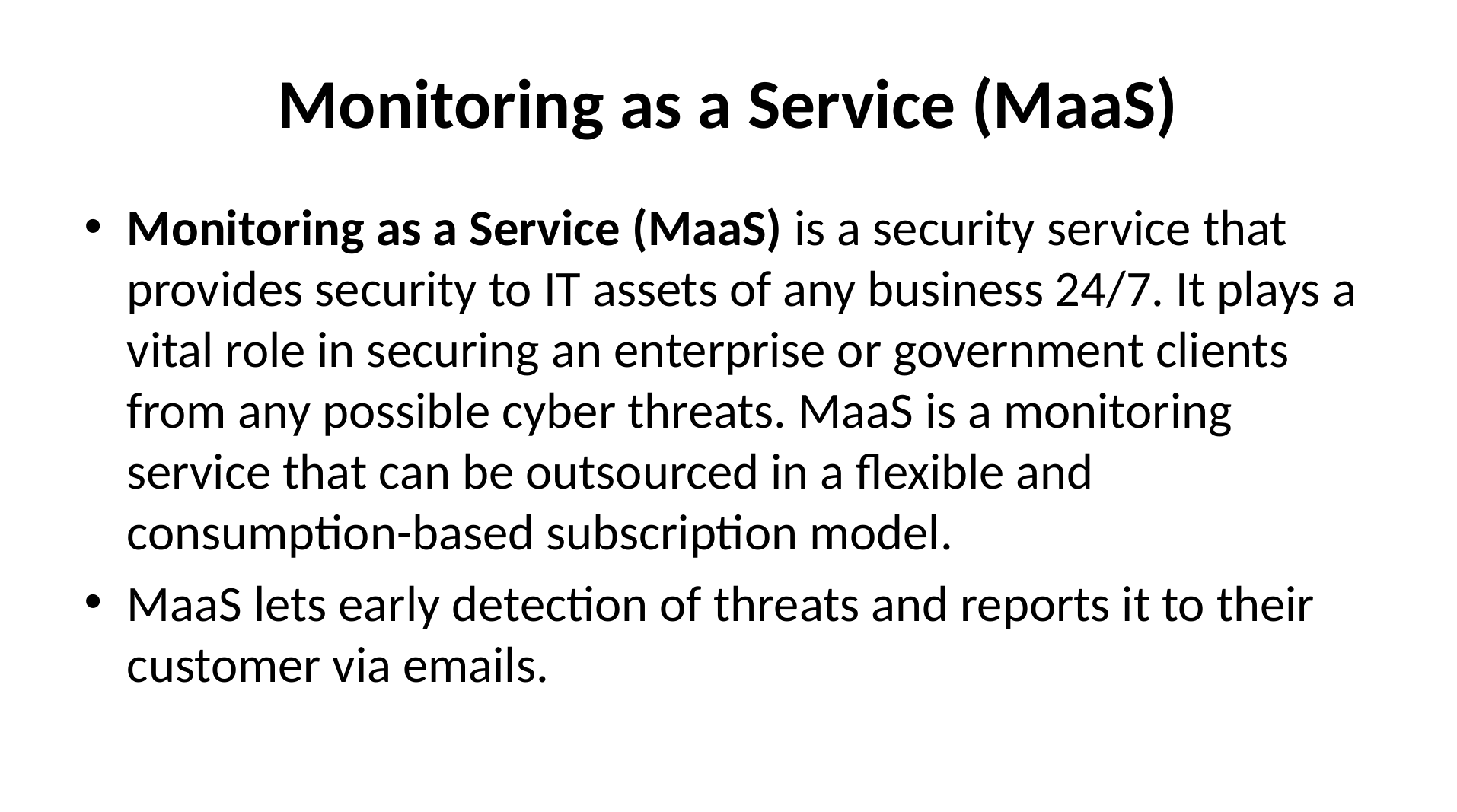

# Monitoring as a Service (MaaS)
Monitoring as a Service (MaaS) is a security service that provides security to IT assets of any business 24/7. It plays a vital role in securing an enterprise or government clients from any possible cyber threats. MaaS is a monitoring service that can be outsourced in a flexible and consumption-based subscription model.
MaaS lets early detection of threats and reports it to their customer via emails.